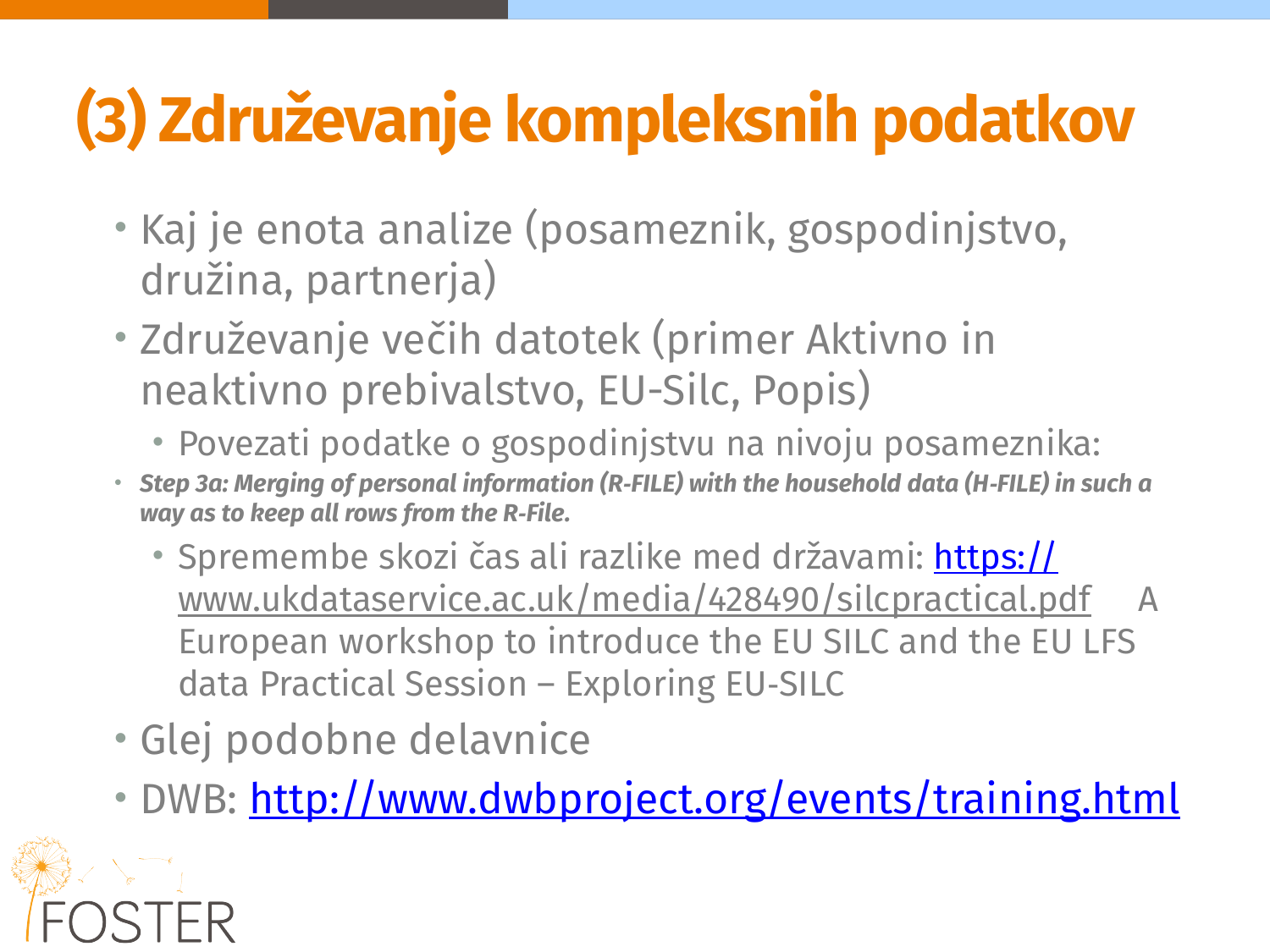

# (3) Združevanje kompleksnih podatkov
Kaj je enota analize (posameznik, gospodinjstvo, družina, partnerja)
Združevanje večih datotek (primer Aktivno in neaktivno prebivalstvo, EU-Silc, Popis)
Povezati podatke o gospodinjstvu na nivoju posameznika:
Step 3a: Merging of personal information (R‐FILE) with the household data (H‐FILE) in such a way as to keep all rows from the R‐File.
Spremembe skozi čas ali razlike med državami: https://www.ukdataservice.ac.uk/media/428490/silcpractical.pdf     A European workshop to introduce the EU SILC and the EU LFS data Practical Session – Exploring EU‐SILC
Glej podobne delavnice
DWB: http://www.dwbproject.org/events/training.html